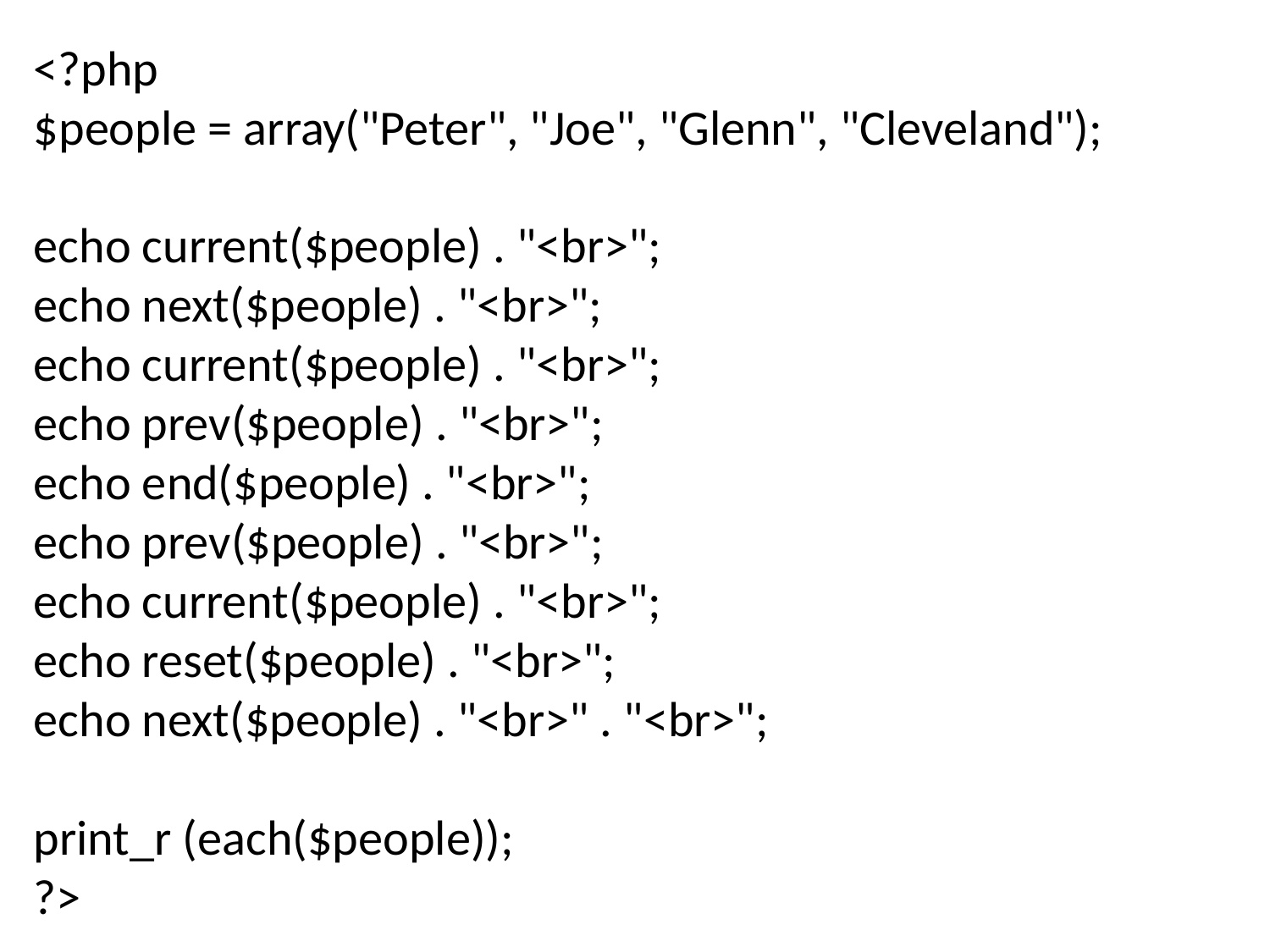

# <?php $people = array("Peter", "Joe", "Glenn", "Cleveland"); echo current($people) . "<br>"; echo next($people) . "<br>"; echo current($people) . "<br>"; echo prev($people) . "<br>"; echo end($people) . "<br>"; echo prev($people) . "<br>"; echo current($people) . "<br>"; echo reset($people) . "<br>"; echo next($people) . "<br>" . "<br>"; print_r (each($people)); ?>